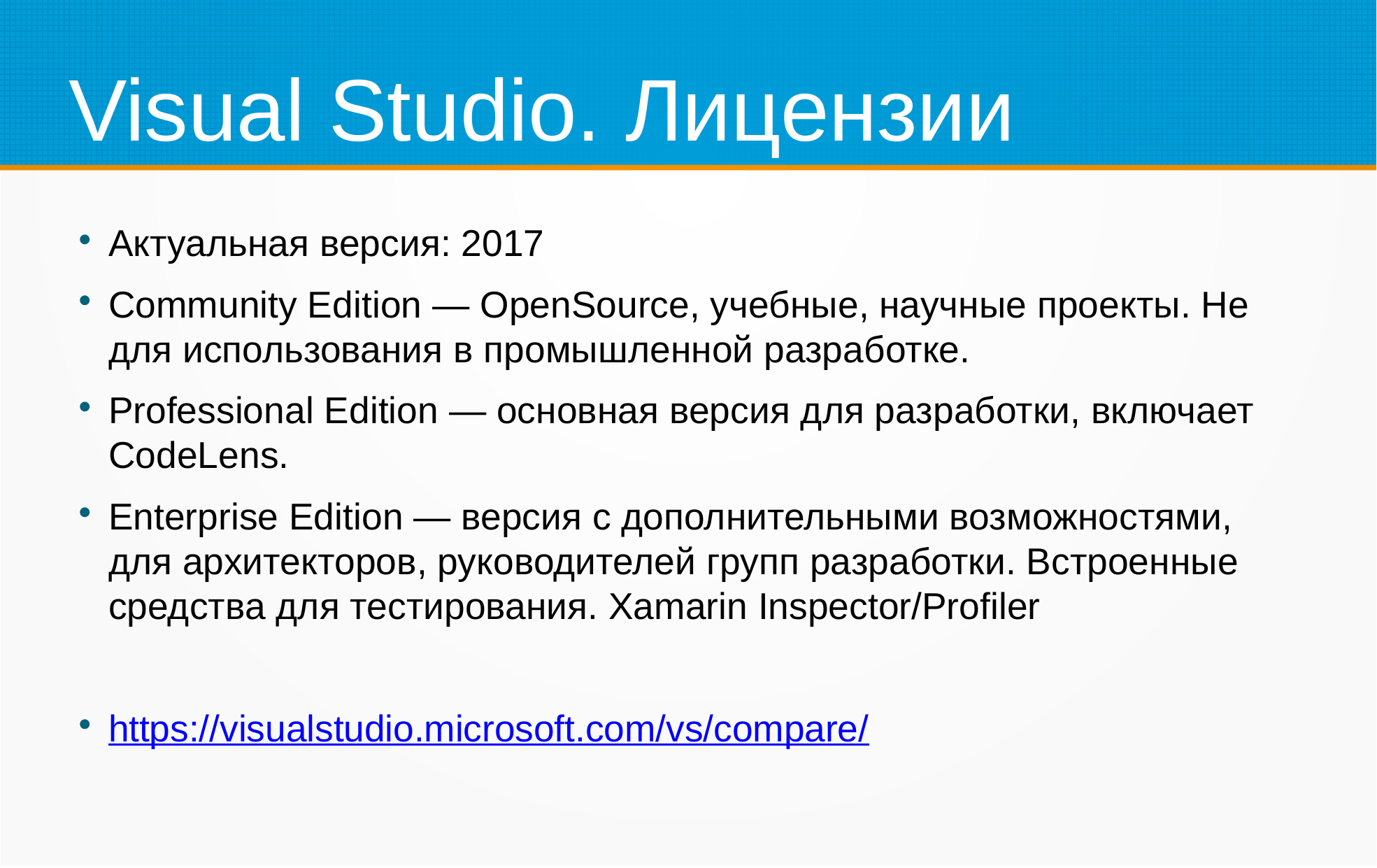

Visual Studio. Лицензии
Актуальная версия: 2017
Community Edition — OpenSource, учебные, научные проекты. Не для использования в промышленной разработке.
Professional Edition — основная версия для разработки, включает CodeLens.
Enterprise Edition — версия с дополнительными возможностями, для архитекторов, руководителей групп разработки. Встроенные средства для тестирования. Xamarin Inspector/Profiler

https://visualstudio.microsoft.com/vs/compare/